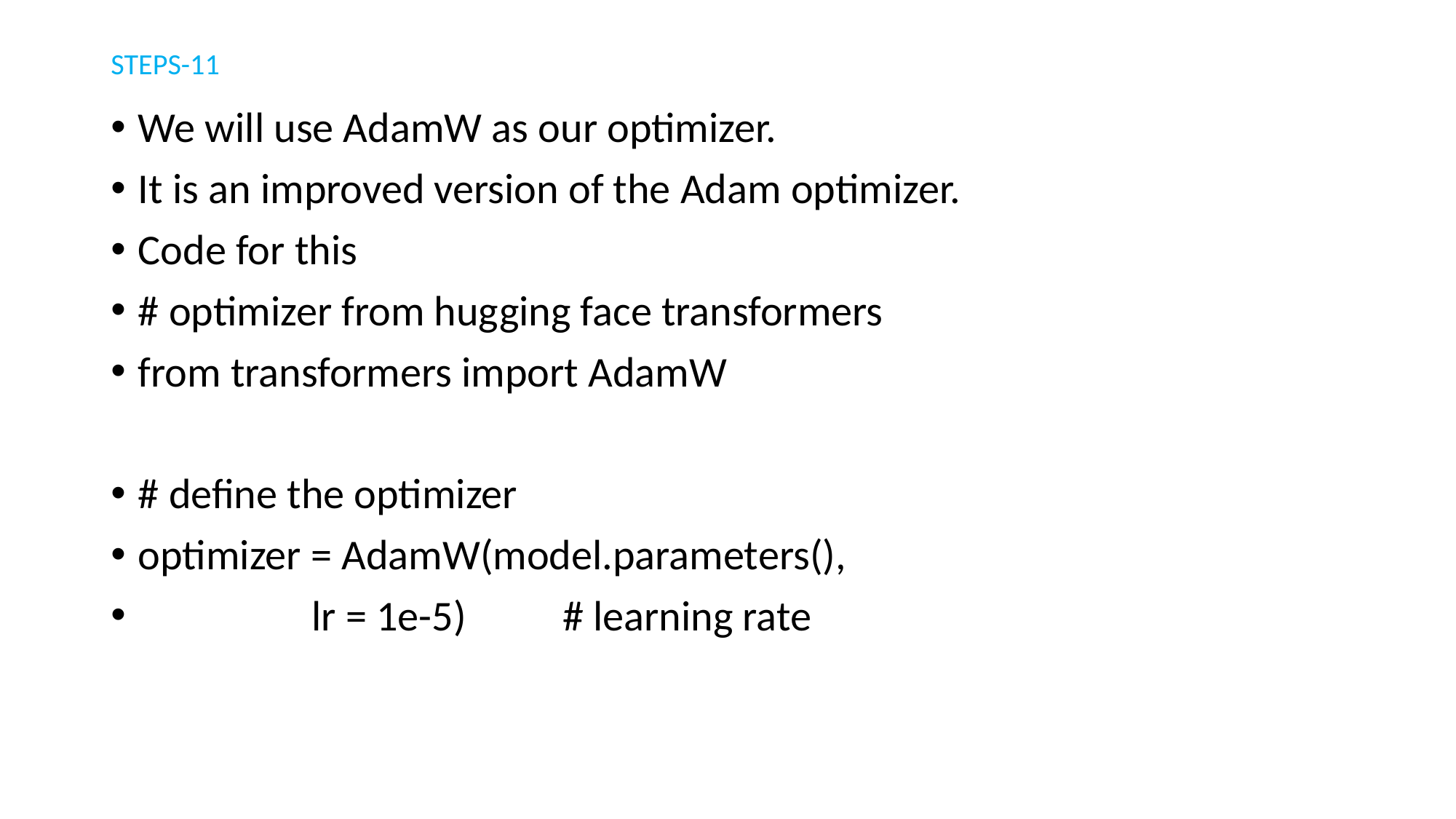

# STEPS-11
We will use AdamW as our optimizer.
It is an improved version of the Adam optimizer.
Code for this
# optimizer from hugging face transformers
from transformers import AdamW

# define the optimizer
optimizer = AdamW(model.parameters(),
                  lr = 1e-5)          # learning rate